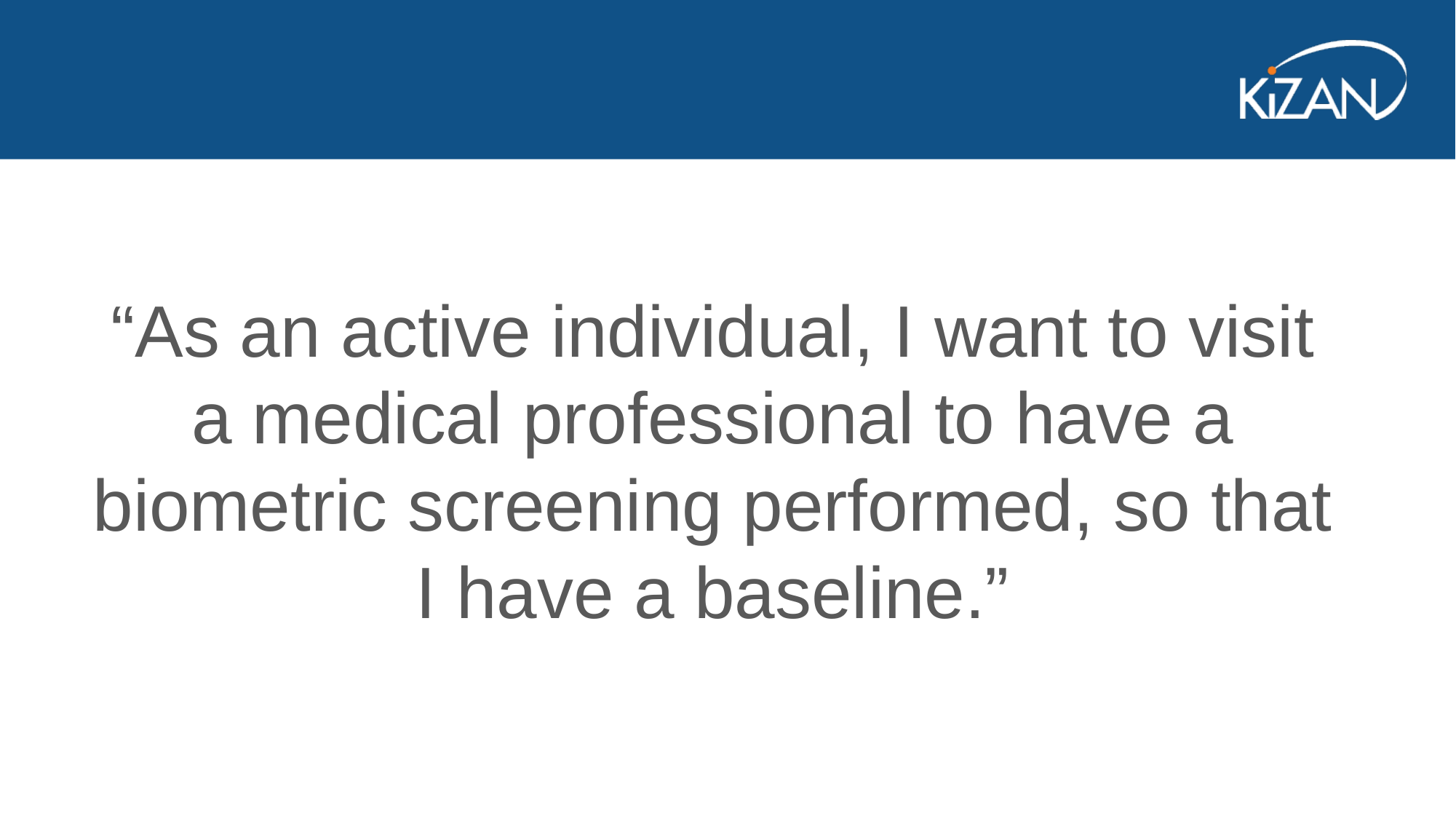

“As an active individual, I want to visit a medical professional to have a biometric screening performed, so that I have a baseline.”